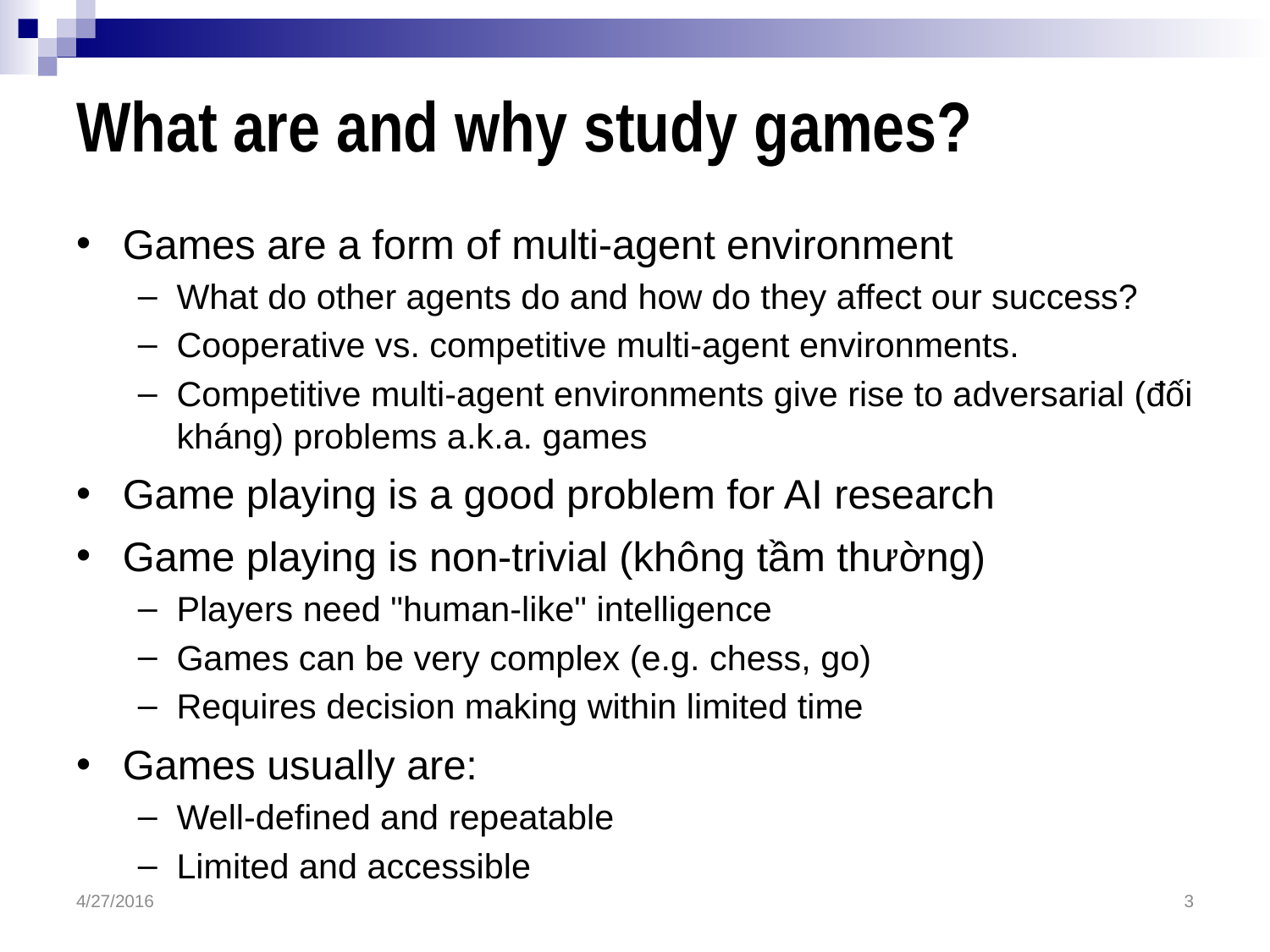

# What are and why study games?
Games are a form of multi-agent environment
What do other agents do and how do they affect our success?
Cooperative vs. competitive multi-agent environments.
Competitive multi-agent environments give rise to adversarial (đối kháng) problems a.k.a. games
Game playing is a good problem for AI research
Game playing is non-trivial (không tầm thường)
Players need "human-like" intelligence
Games can be very complex (e.g. chess, go)
Requires decision making within limited time
Games usually are:
Well-defined and repeatable
Limited and accessible
4/27/2016
3